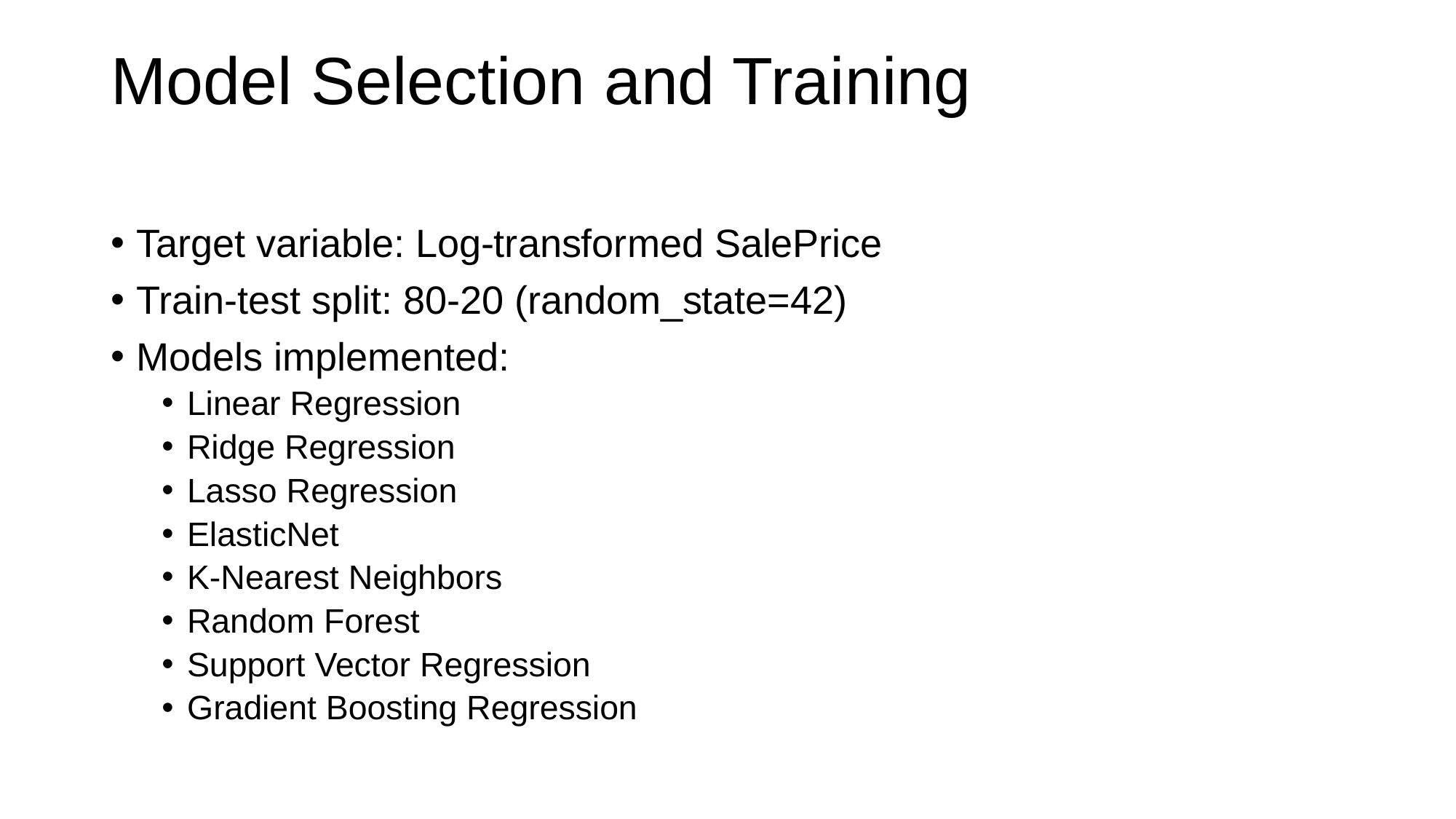

# Model Selection and Training
Target variable: Log-transformed SalePrice
Train-test split: 80-20 (random_state=42)
Models implemented:
Linear Regression
Ridge Regression
Lasso Regression
ElasticNet
K-Nearest Neighbors
Random Forest
Support Vector Regression
Gradient Boosting Regression